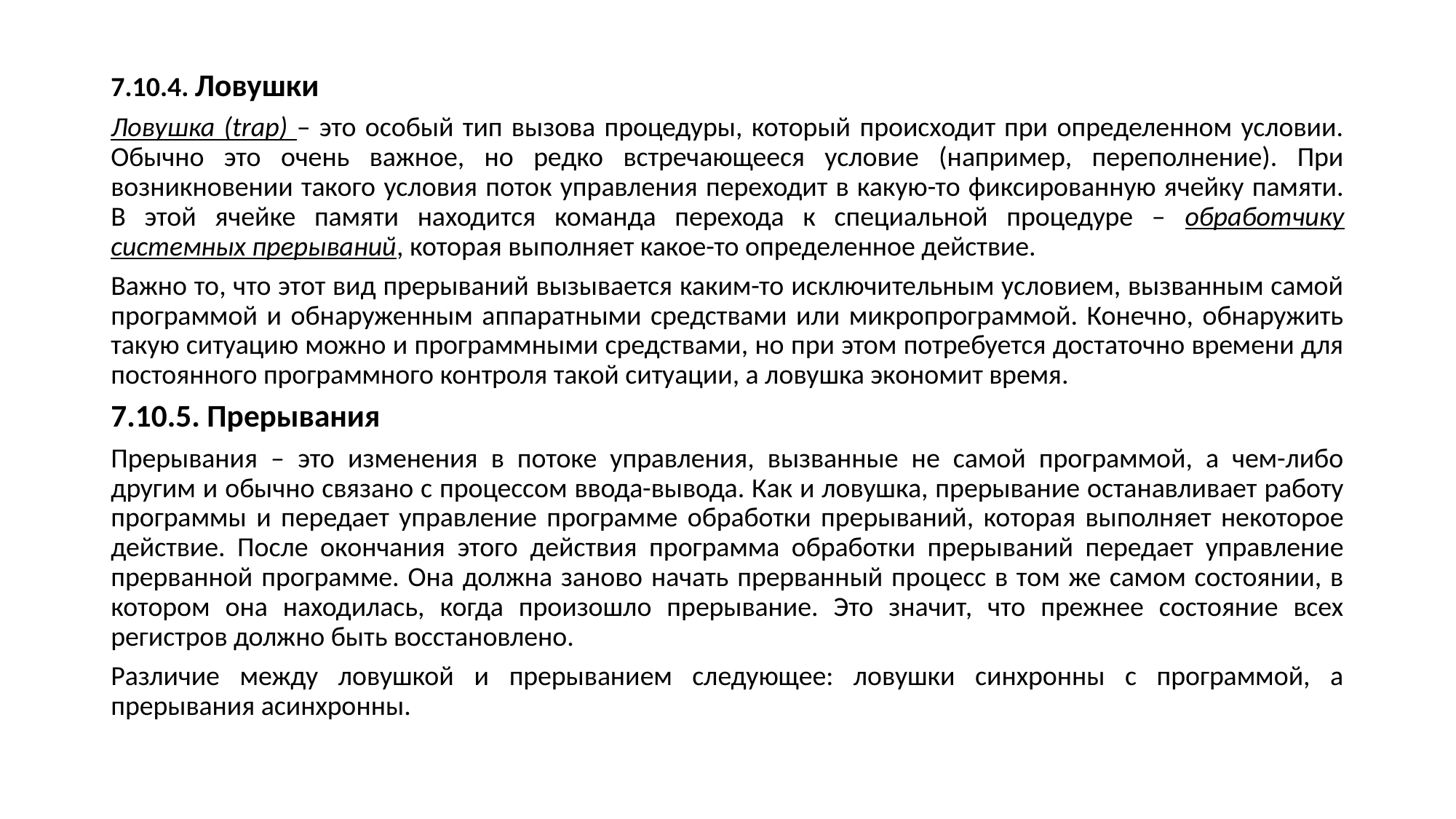

7.10.4. Ловушки
Ловушка (trap) – это особый тип вызова процедуры, который происходит при определенном условии. Обычно это очень важное, но редко встречающееся условие (например, переполнение). При возникновении такого условия поток управления переходит в какую-то фиксированную ячейку памяти. В этой ячейке памяти находится команда перехода к специальной процедуре – обработчику системных прерываний, которая выполняет какое-то определенное действие.
Важно то, что этот вид прерываний вызывается каким-то исключительным условием, вызванным самой программой и обнаруженным аппаратными средствами или микропрограммой. Конечно, обнаружить такую ситуацию можно и программными средствами, но при этом потребуется достаточно времени для постоянного программного контроля такой ситуации, а ловушка экономит время.
7.10.5. Прерывания
Прерывания – это изменения в потоке управления, вызванные не самой программой, а чем-либо другим и обычно связано с процессом ввода-вывода. Как и ловушка, прерывание останавливает работу программы и передает управление программе обработки прерываний, которая выполняет некоторое действие. После окончания этого действия программа обработки прерываний передает управление прерванной программе. Она должна заново начать прерванный процесс в том же самом состоянии, в котором она находилась, когда произошло прерывание. Это значит, что прежнее состояние всех регистров должно быть восстановлено.
Различие между ловушкой и прерыванием следующее: ловушки синхронны с программой, а прерывания асинхронны.